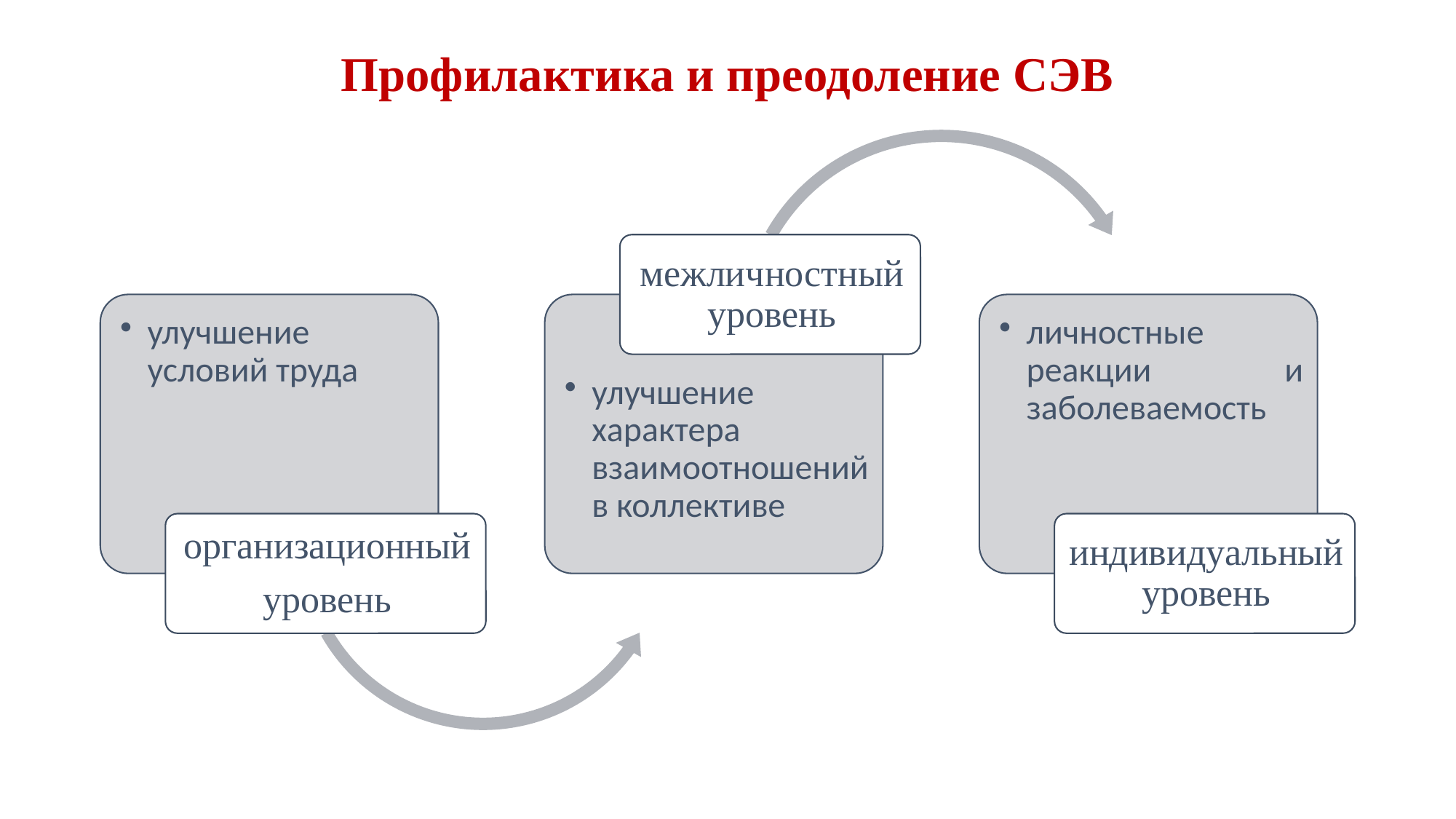

# Профилактика и преодоление СЭВ
улучшение условий труда
организационный
уровень
улучшение характера взаимоотношений в коллективе
межличностный уровень
личностные реакции и заболеваемость
индивидуальный уровень